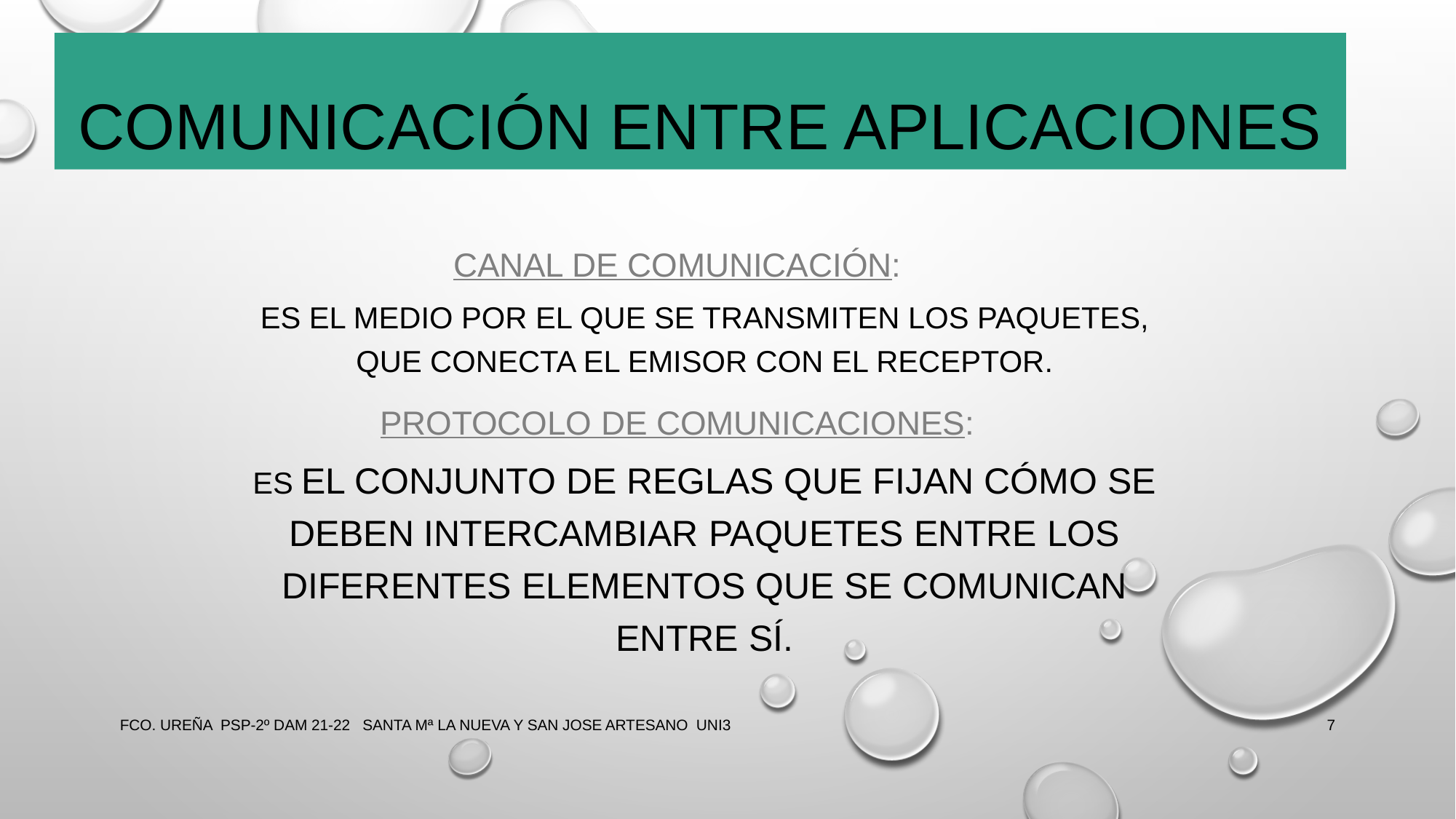

Comunicación entre aplicaciones
Canal de comunicación:
Es el medio por el que se transmiten los paquetes, que conecta el emisor con el receptor.
Protocolo de comunicaciones:
Es el conjunto de reglas que fijan cómo se deben intercambiar paquetes entre los diferentes elementos que se comunican entre sí.
FCO. UREÑA  PSP-2º DAM 21-22   SANTA Mª LA NUEVA Y SAN JOSE ARTESANO  UNI3
7